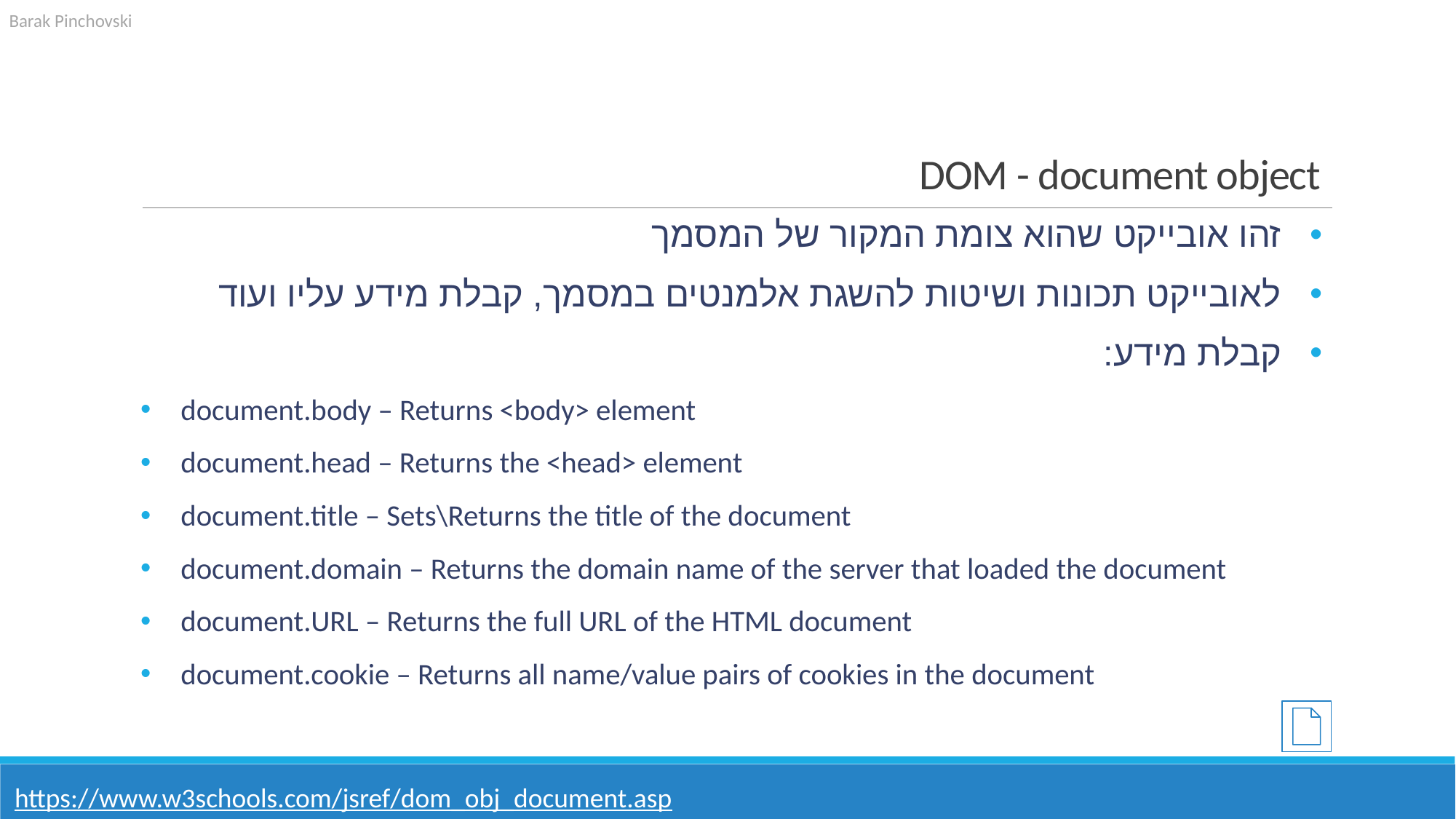

# DOM - document object
זהו אובייקט שהוא צומת המקור של המסמך
לאובייקט תכונות ושיטות להשגת אלמנטים במסמך, קבלת מידע עליו ועוד
קבלת מידע:
document.body – Returns <body> element
document.head – Returns the <head> element
document.title – Sets\Returns the title of the document
document.domain – Returns the domain name of the server that loaded the document
document.URL – Returns the full URL of the HTML document
document.cookie – Returns all name/value pairs of cookies in the document

https://www.w3schools.com/jsref/dom_obj_document.asp